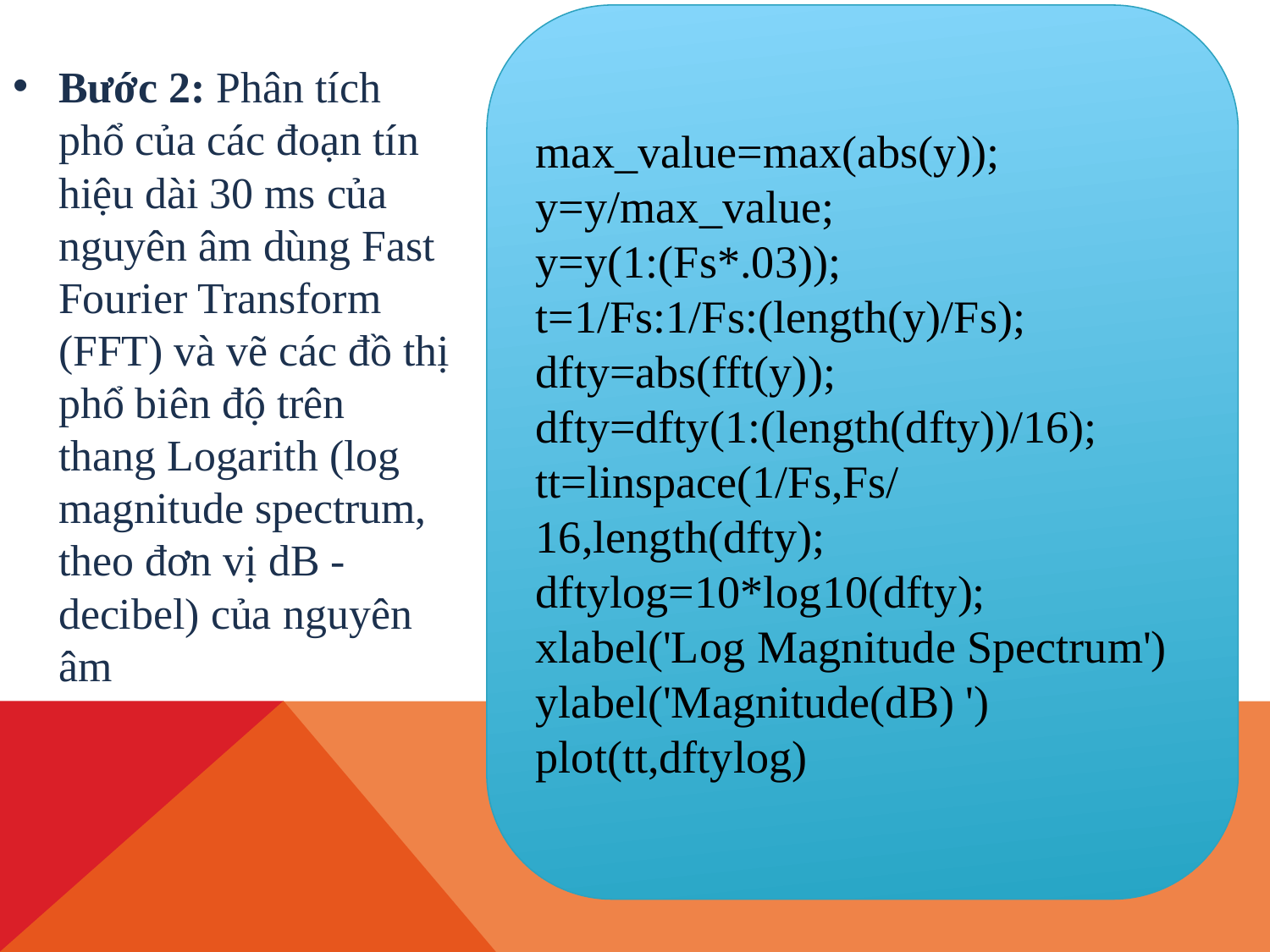

max_value=max(abs(y));
y=y/max_value;
y=y(1:(Fs*.03));
t=1/Fs:1/Fs:(length(y)/Fs);
dfty=abs(fft(y));
dfty=dfty(1:(length(dfty))/16);
tt=linspace(1/Fs,Fs/16,length(dfty);
dftylog=10*log10(dfty);
xlabel('Log Magnitude Spectrum')
ylabel('Magnitude(dB) ')
plot(tt,dftylog)
Bước 2: Phân tích phổ của các đoạn tín hiệu dài 30 ms của nguyên âm dùng Fast Fourier Transform (FFT) và vẽ các đồ thị phổ biên độ trên thang Logarith (log magnitude spectrum, theo đơn vị dB -decibel) của nguyên âm